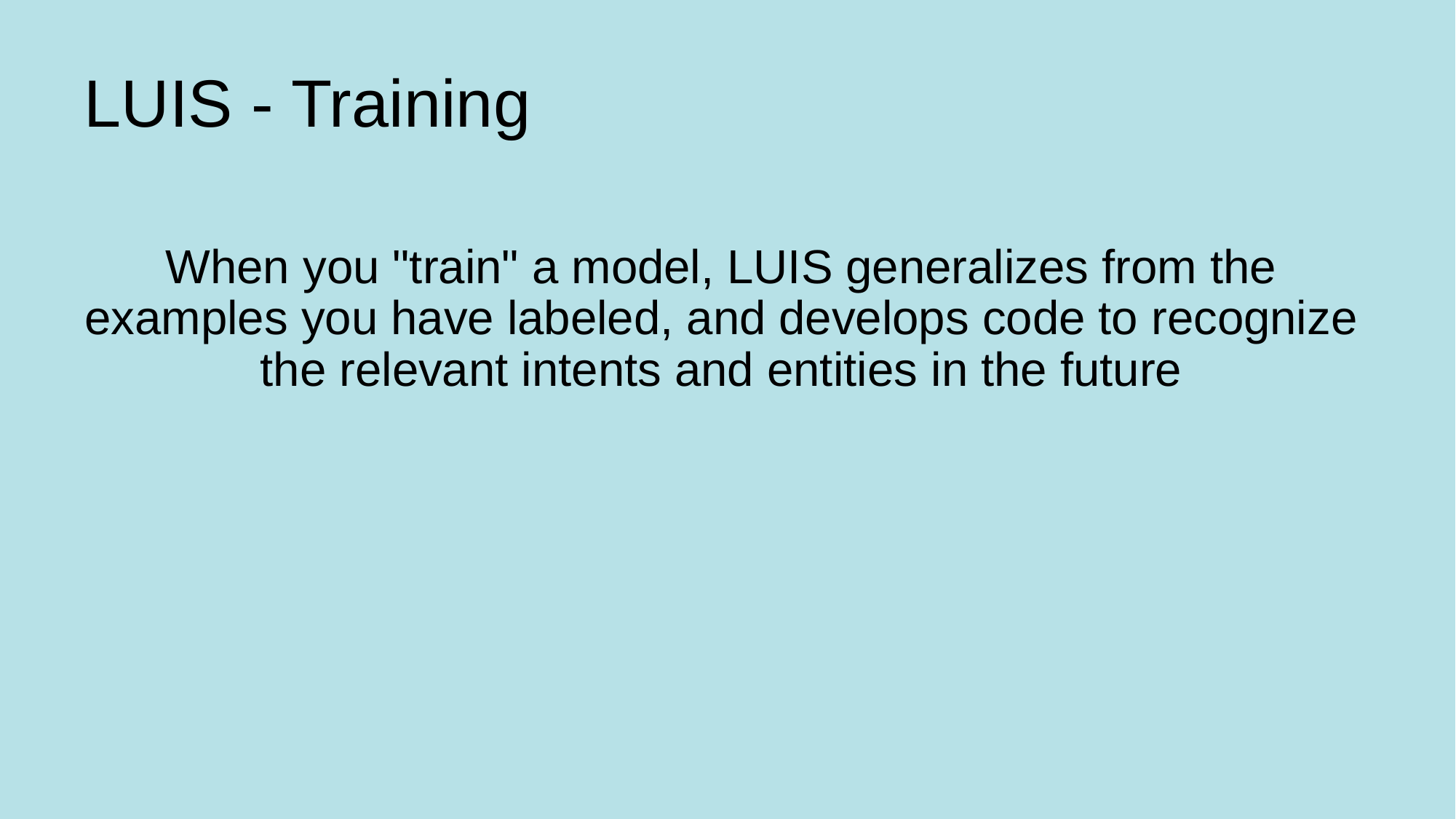

# LUIS - Training
When you "train" a model, LUIS generalizes from the examples you have labeled, and develops code to recognize the relevant intents and entities in the future